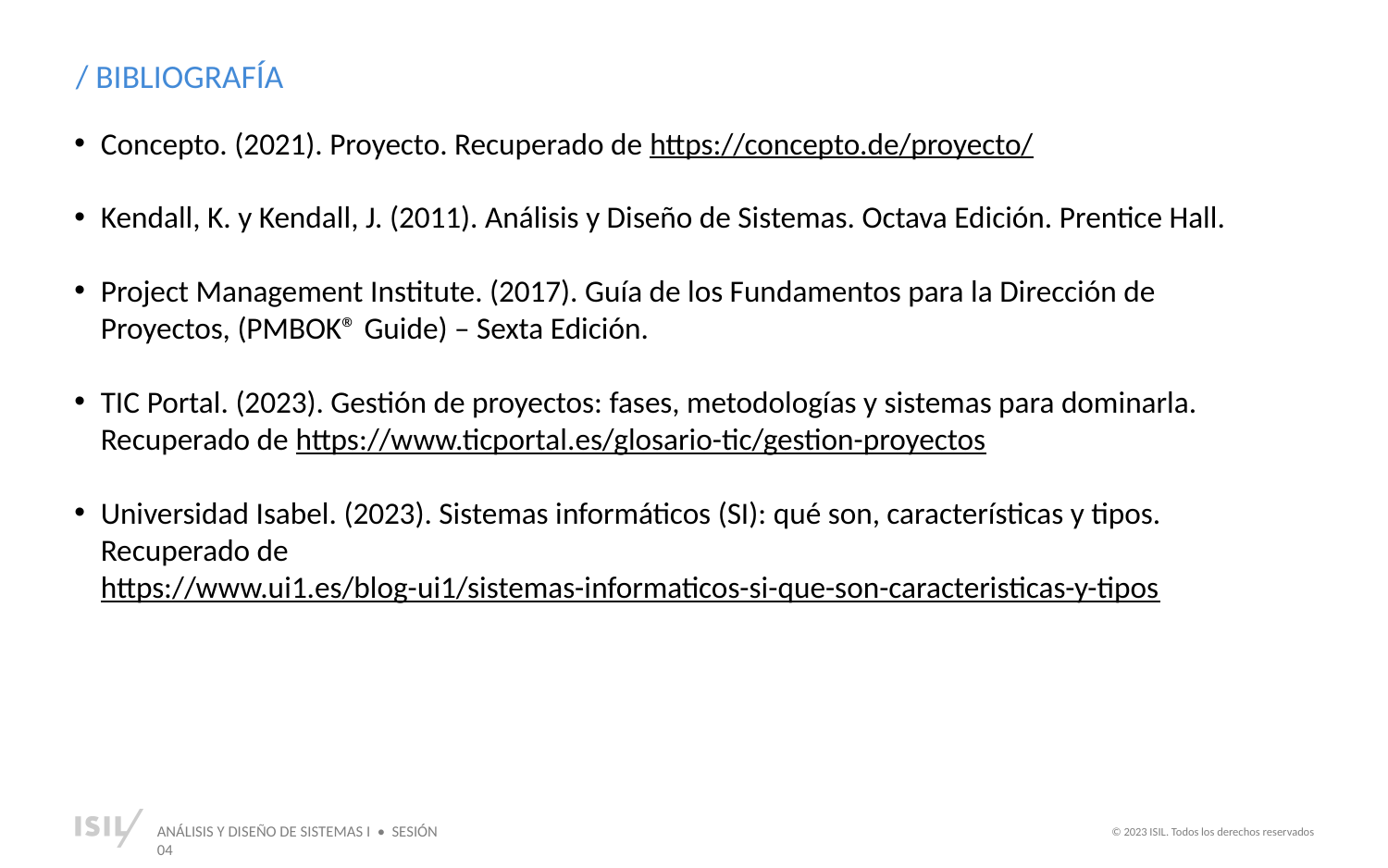

/ BIBLIOGRAFÍA
Concepto. (2021). Proyecto. Recuperado de https://concepto.de/proyecto/

Kendall, K. y Kendall, J. (2011). Análisis y Diseño de Sistemas. Octava Edición. Prentice Hall.

Project Management Institute. (2017). Guía de los Fundamentos para la Dirección de Proyectos, (PMBOK® Guide) – Sexta Edición.

TIC Portal. (2023). Gestión de proyectos: fases, metodologías y sistemas para dominarla. Recuperado de https://www.ticportal.es/glosario-tic/gestion-proyectos

Universidad Isabel. (2023). Sistemas informáticos (SI): qué son, características y tipos. Recuperado de https://www.ui1.es/blog-ui1/sistemas-informaticos-si-que-son-caracteristicas-y-tipos